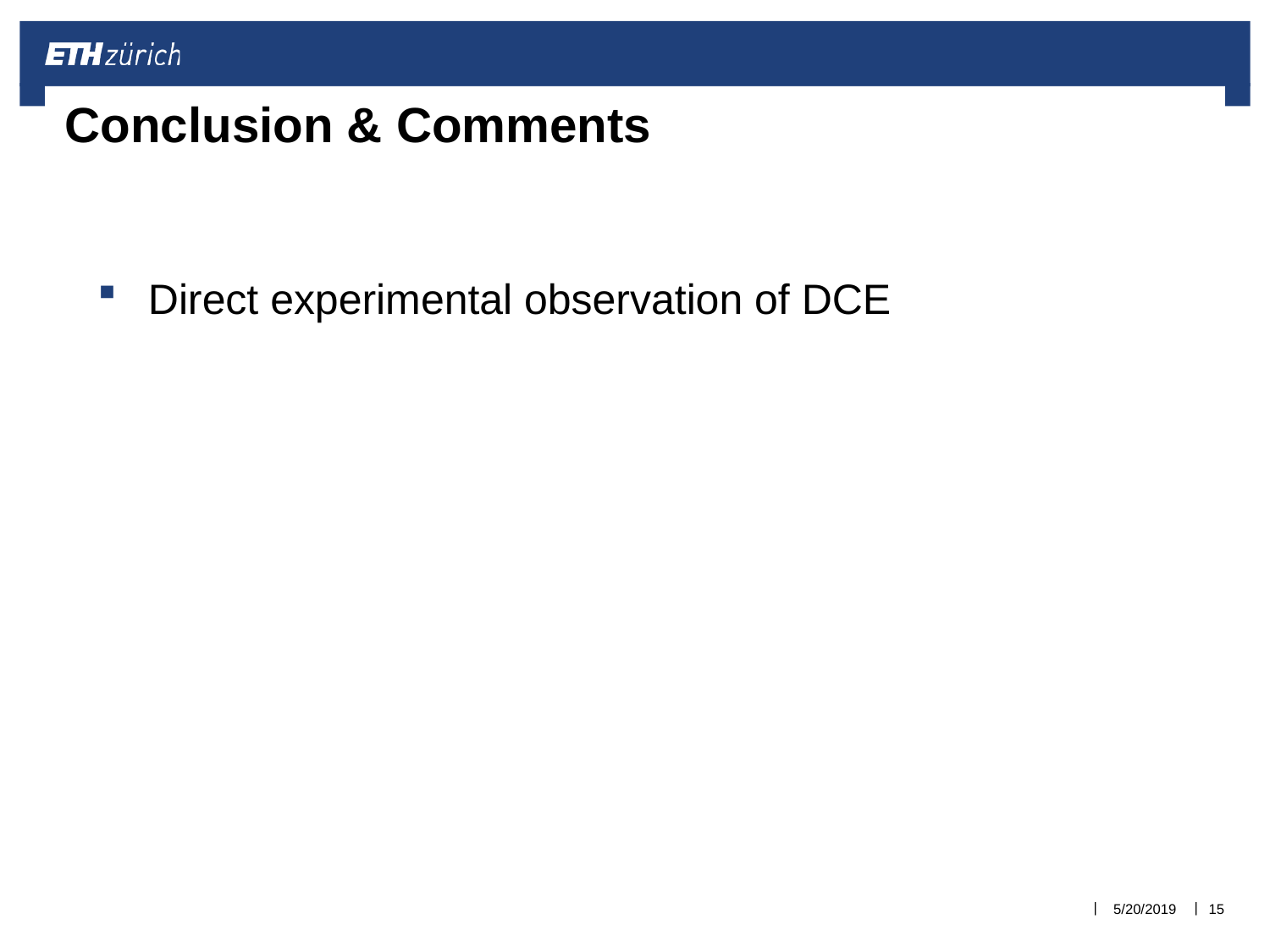

# Conclusion & Comments

Direct experimental observation of DCE

5/20/2019
15